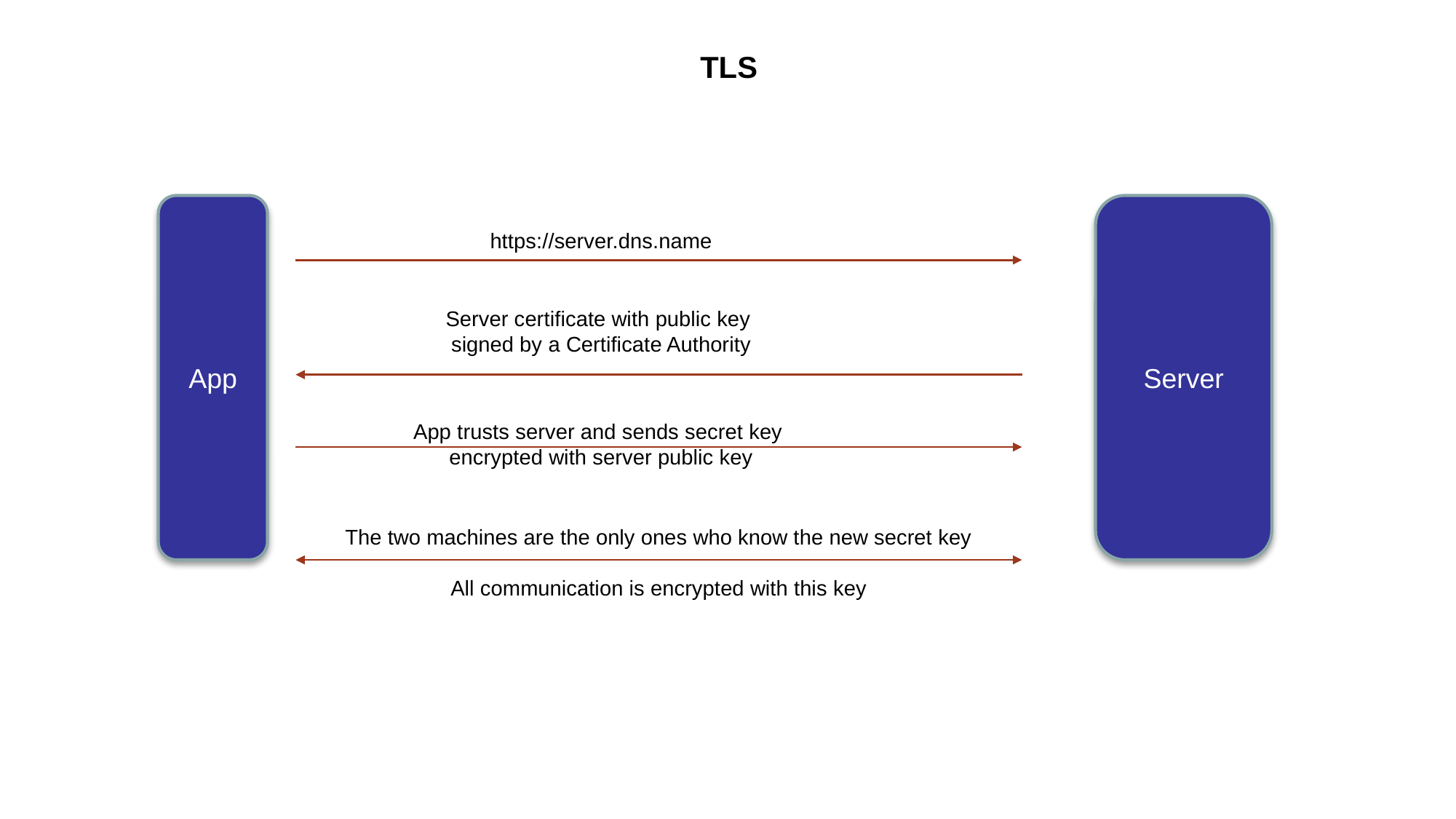

IBM Confidential – Page 18
# TLS
Server
App
https://server.dns.name
Server certificate with public key
signed by a Certificate Authority
App trusts server and sends secret key
encrypted with server public key
The two machines are the only ones who know the new secret key

All communication is encrypted with this key